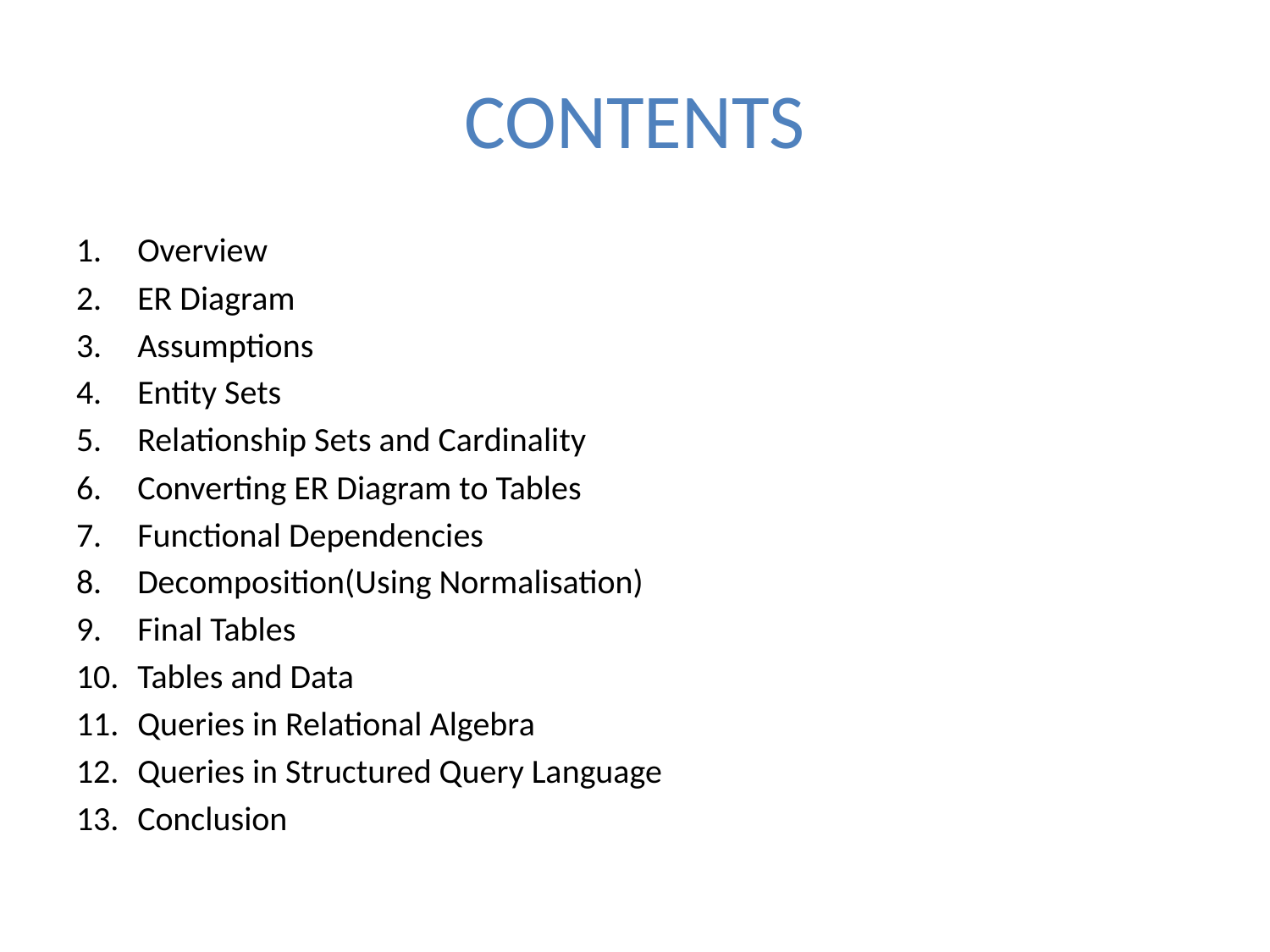

# CONTENTS
Overview
ER Diagram
Assumptions
Entity Sets
Relationship Sets and Cardinality
Converting ER Diagram to Tables
Functional Dependencies
Decomposition(Using Normalisation)
Final Tables
Tables and Data
Queries in Relational Algebra
Queries in Structured Query Language
Conclusion